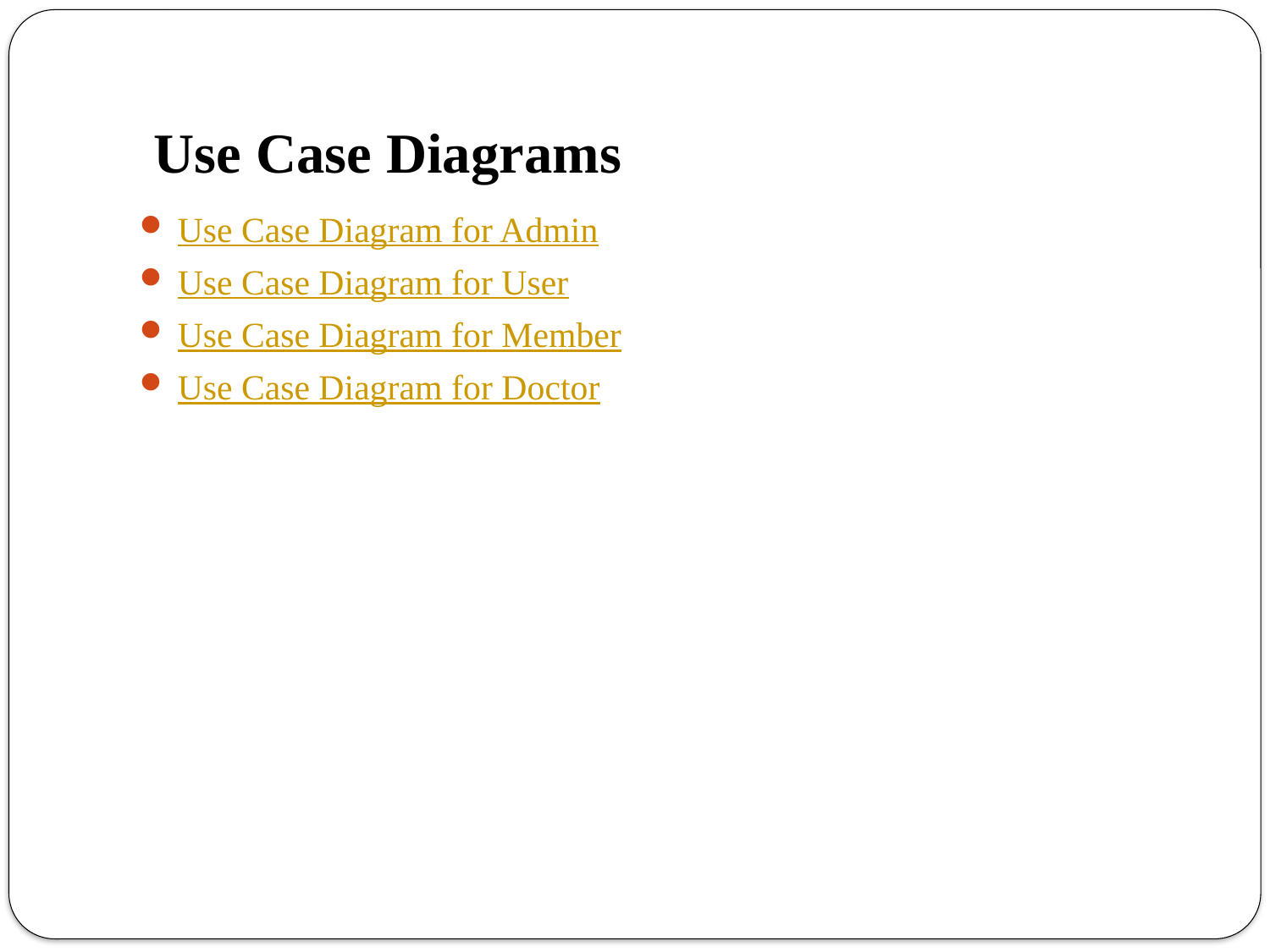

# Use Case Diagrams
Use Case Diagram for Admin
Use Case Diagram for User
Use Case Diagram for Member
Use Case Diagram for Doctor